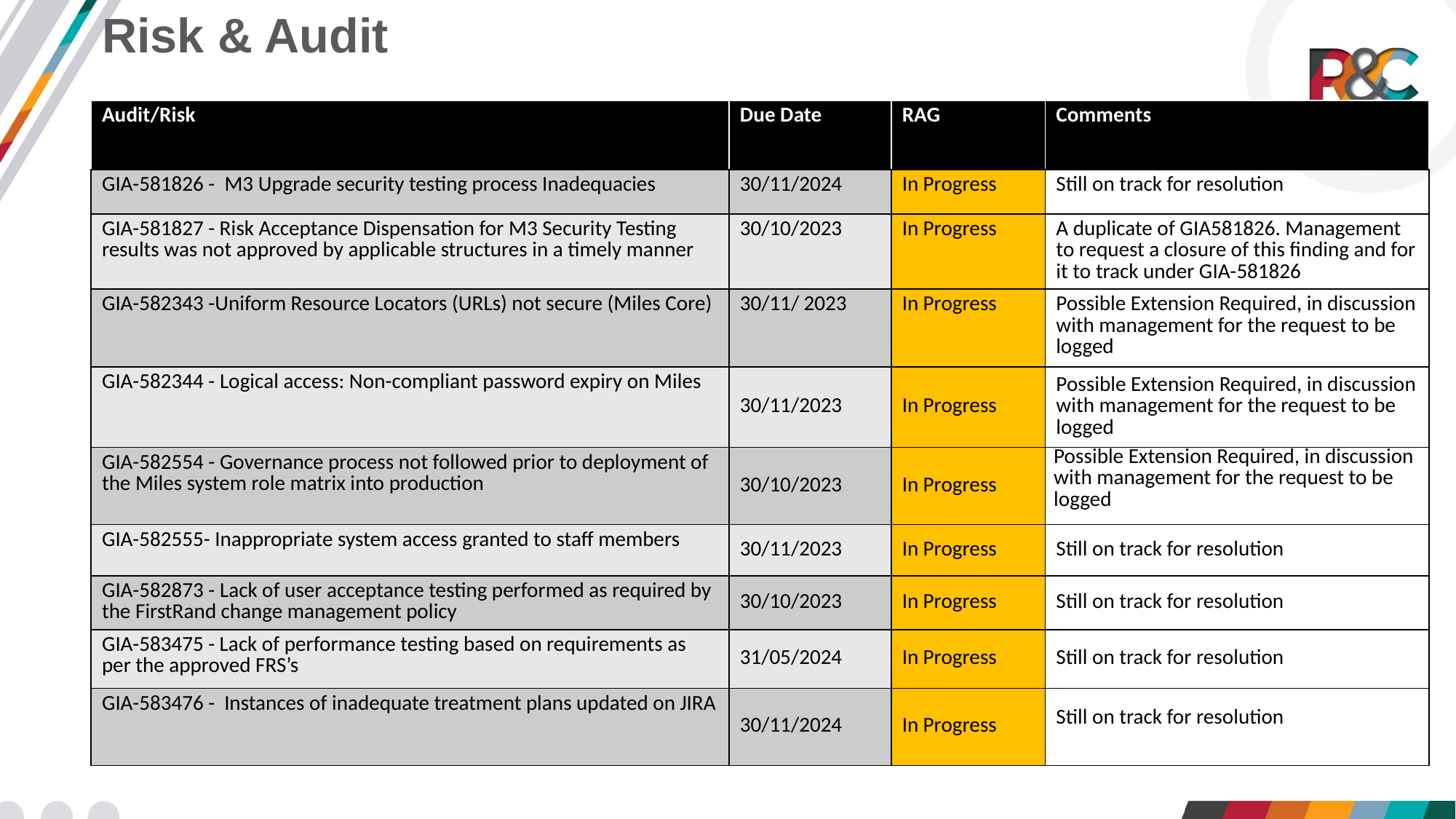

# Risk & Audit
| Audit/Risk | Due Date | RAG | Comments |
| --- | --- | --- | --- |
| GIA-581826 - M3 Upgrade security testing process Inadequacies | 30/11/2024 | In Progress | Still on track for resolution |
| GIA-581827 - Risk Acceptance Dispensation for M3 Security Testing results was not approved by applicable structures in a timely manner | 30/10/2023 | In Progress | A duplicate of GIA581826. Management to request a closure of this finding and for it to track under GIA-581826 |
| GIA-582343 -Uniform Resource Locators (URLs) not secure (Miles Core) | 30/11/ 2023 | In Progress | Possible Extension Required, in discussion with management for the request to be logged |
| GIA-582344 - Logical access: Non-compliant password expiry on Miles | 30/11/2023 | In Progress | Possible Extension Required, in discussion with management for the request to be logged |
| GIA-582554 - Governance process not followed prior to deployment of the Miles system role matrix into production | 30/10/2023 | In Progress | Possible Extension Required, in discussion with management for the request to be logged |
| GIA-582555- Inappropriate system access granted to staff members | 30/11/2023 | In Progress | Still on track for resolution |
| GIA-582873 - Lack of user acceptance testing performed as required by the FirstRand change management policy | 30/10/2023 | In Progress | Still on track for resolution |
| GIA-583475 - Lack of performance testing based on requirements as per the approved FRS’s | 31/05/2024 | In Progress | Still on track for resolution |
| GIA-583476 - Instances of inadequate treatment plans updated on JIRA | 30/11/2024 | In Progress | Still on track for resolution |